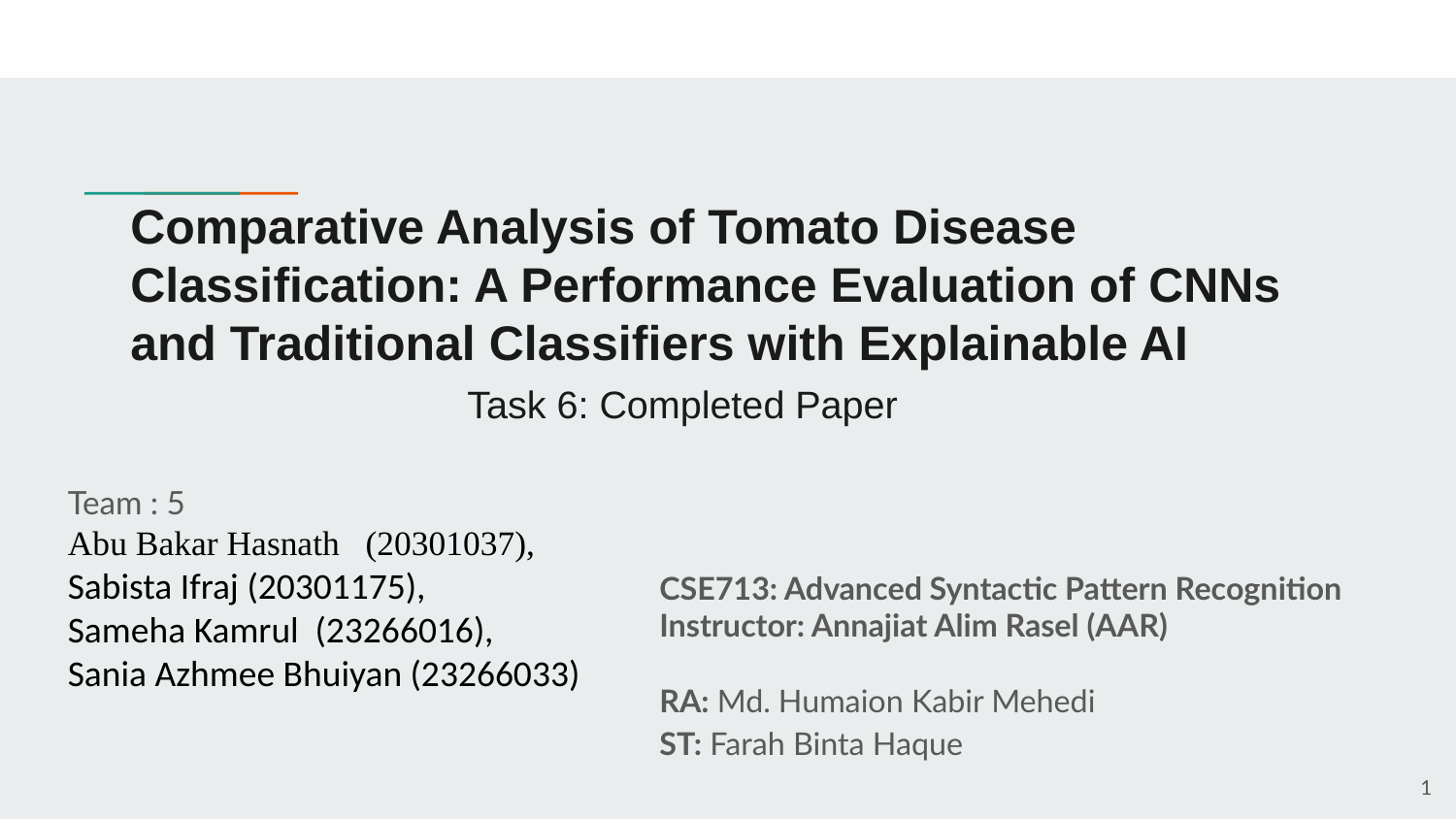

# Comparative Analysis of Tomato Disease Classification: A Performance Evaluation of CNNs and Traditional Classifiers with Explainable AI
                         Task 6: Completed Paper
Team : 5
Abu Bakar Hasnath   (20301037),
Sabista Ifraj (20301175),
Sameha Kamrul  (23266016),
Sania Azhmee Bhuiyan (23266033)

CSE713: Advanced Syntactic Pattern Recognition
Instructor: Annajiat Alim Rasel (AAR)

RA: Md. Humaion Kabir Mehedi
ST: Farah Binta Haque

1